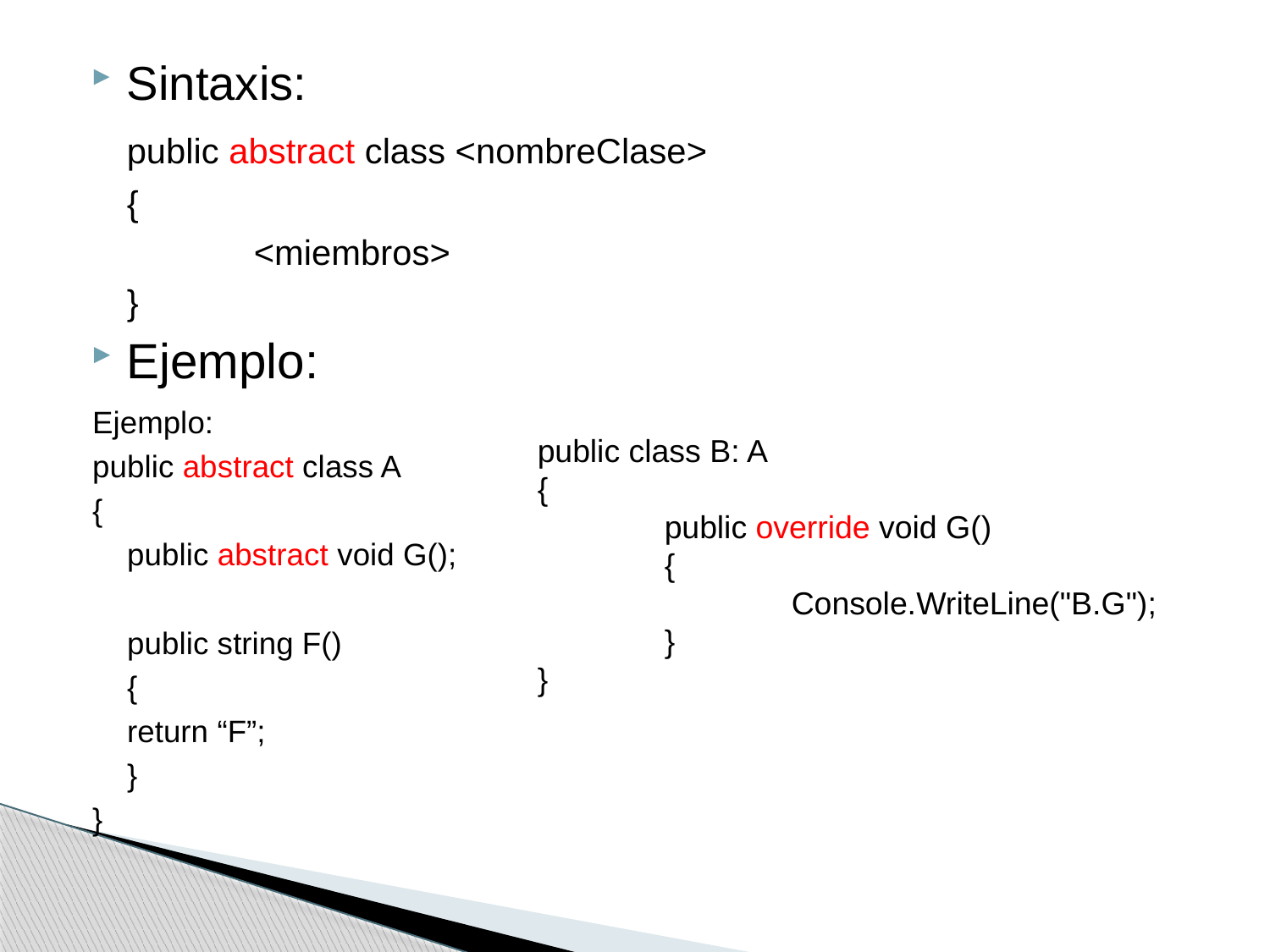

Sintaxis:
	public abstract class <nombreClase>
	{
		<miembros>
	}
Ejemplo:

Ejemplo:
public abstract class A
{
	public abstract void G();

	public string F()
	{
		return “F”;
	}
}

public class B: A
{
	public override void G()
	{
		Console.WriteLine("B.G");
	}
}